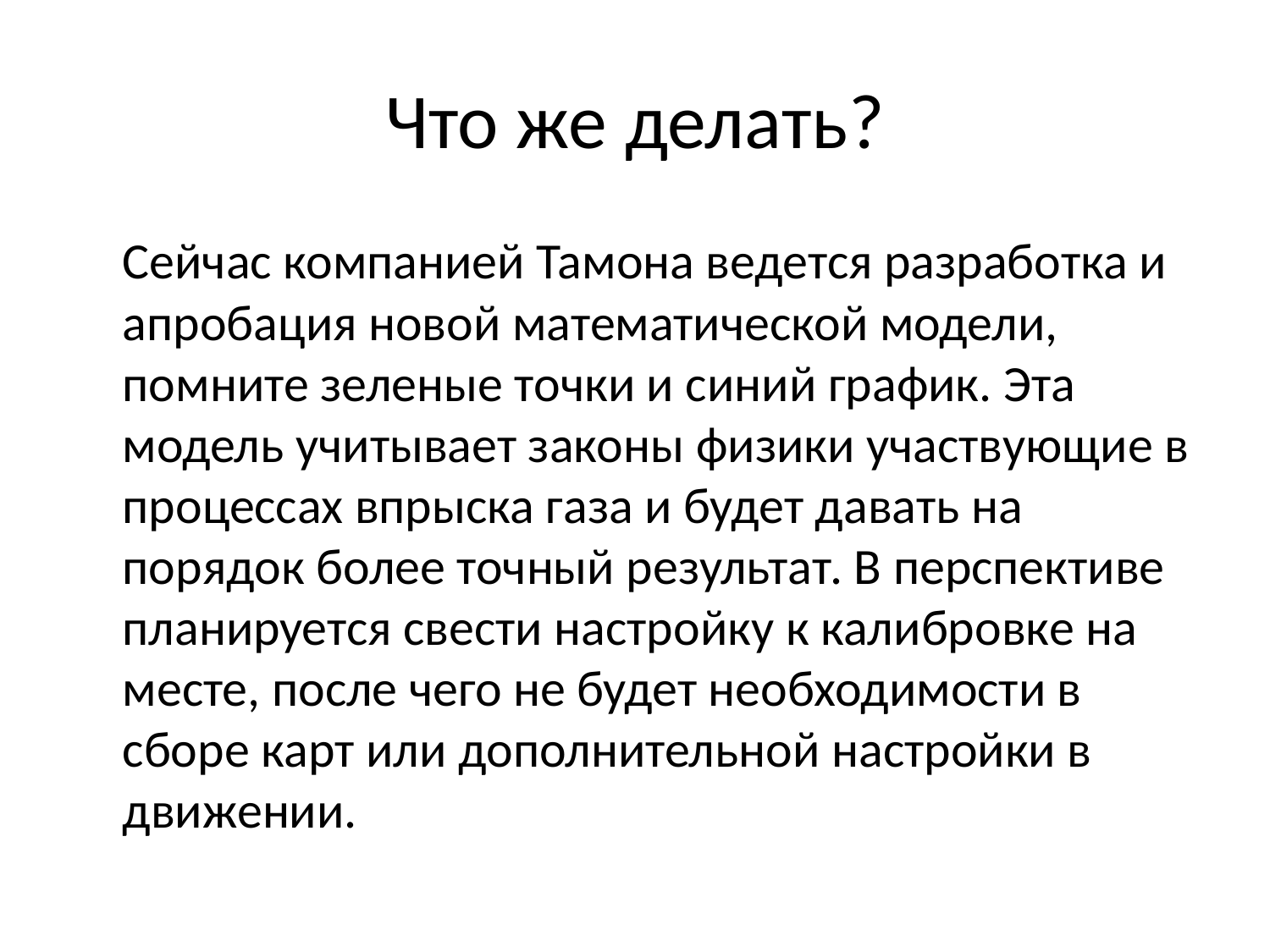

# Что же делать?
	Сейчас компанией Тамона ведется разработка и апробация новой математической модели, помните зеленые точки и синий график. Эта модель учитывает законы физики участвующие в процессах впрыска газа и будет давать на порядок более точный результат. В перспективе планируется свести настройку к калибровке на месте, после чего не будет необходимости в сборе карт или дополнительной настройки в движении.